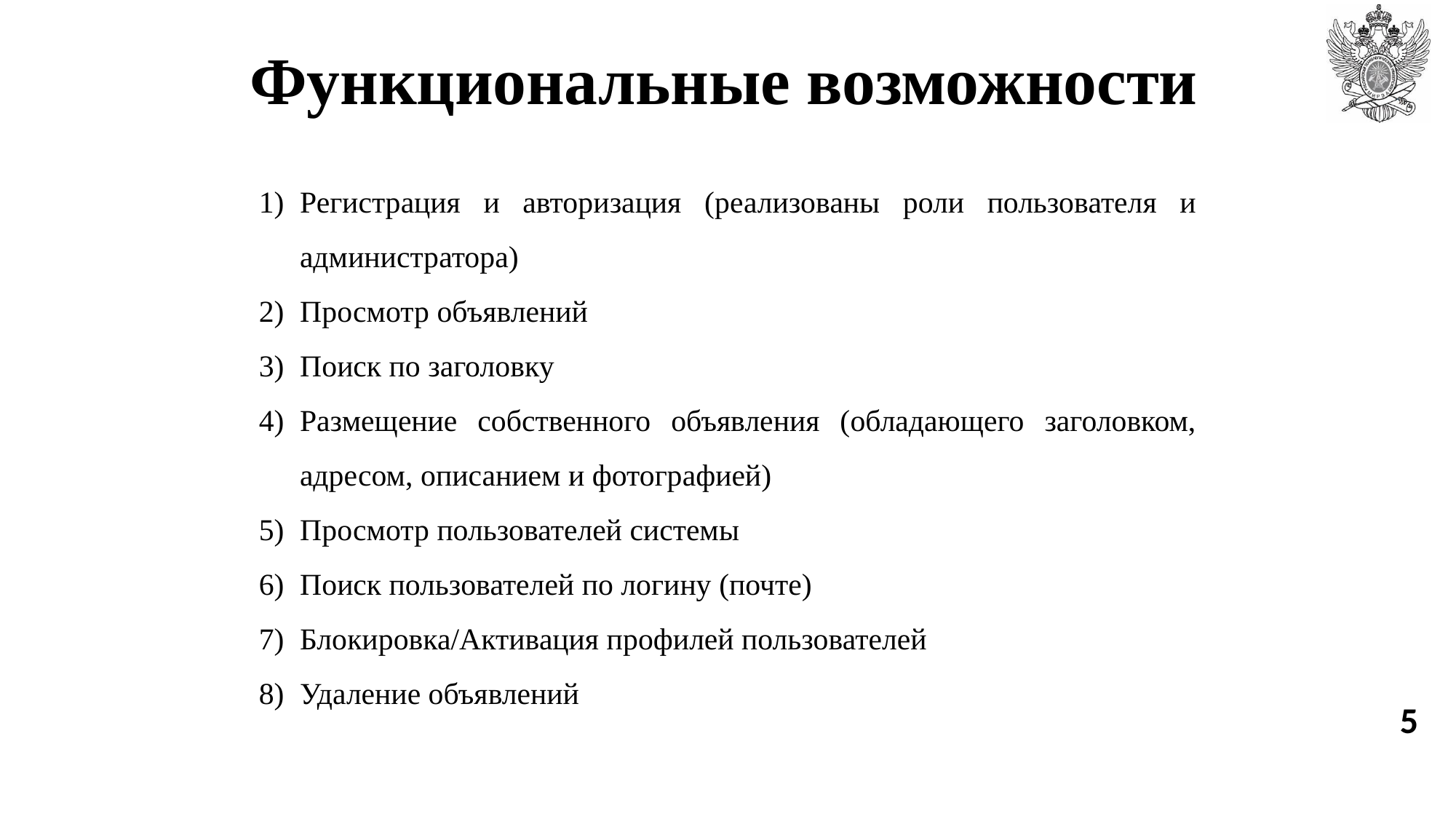

Функциональные возможности
Регистрация и авторизация (реализованы роли пользователя и администратора)
Просмотр объявлений
Поиск по заголовку
Размещение собственного объявления (обладающего заголовком, адресом, описанием и фотографией)
Просмотр пользователей системы
Поиск пользователей по логину (почте)
Блокировка/Активация профилей пользователей
Удаление объявлений
5